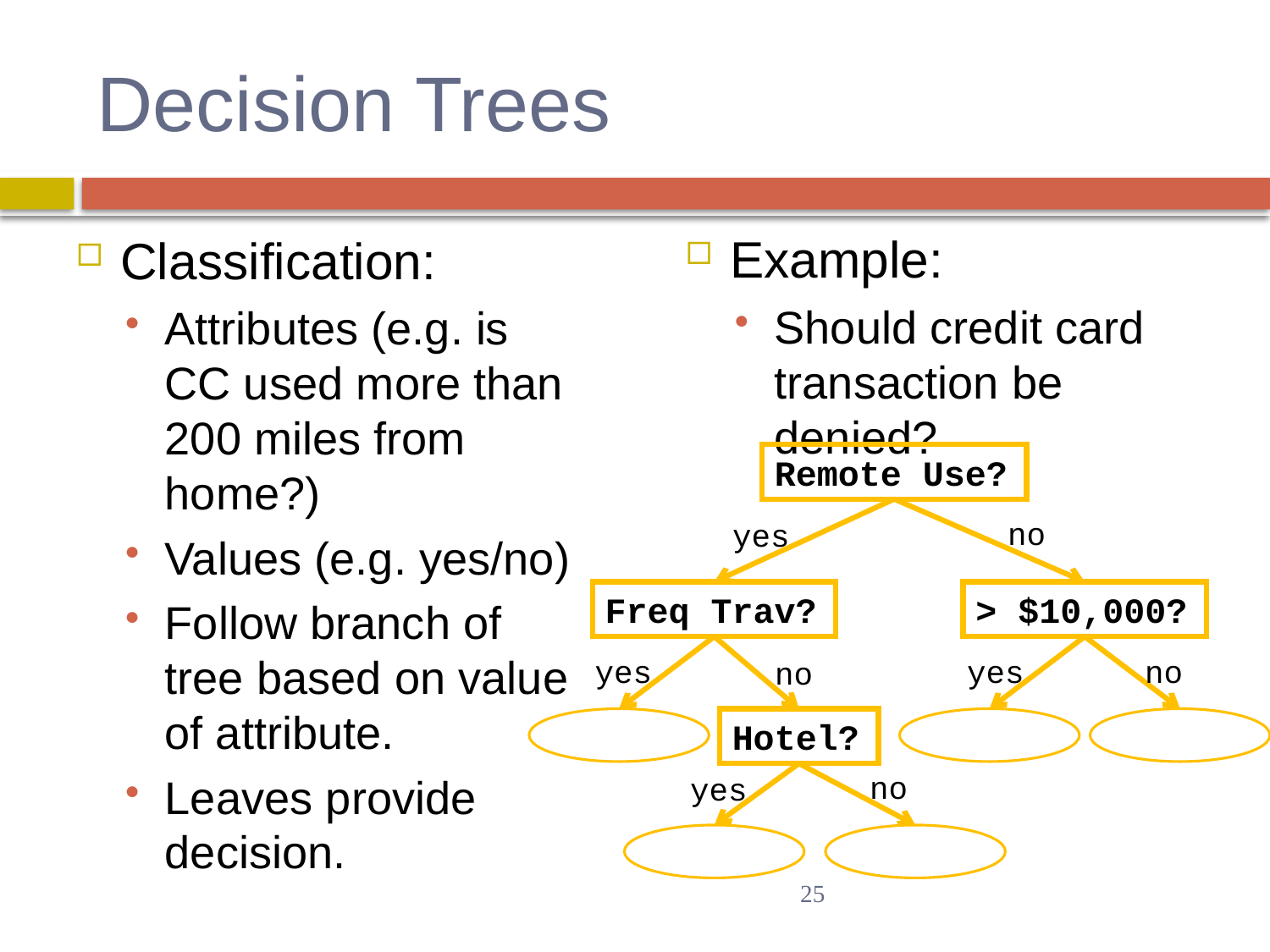

# Decision Trees
Example:
Should credit card transaction be denied?

Classification:
Attributes (e.g. is CC used more than 200 miles from home?)
Values (e.g. yes/no)
Follow branch of tree based on value of attribute.
Leaves provide decision.
Remote Use?
no
yes
Freq Trav?
> $10,000?
yes
yes
no
no
Allow
Hotel?
Deny
Deny
no
yes
Allow
Deny
25